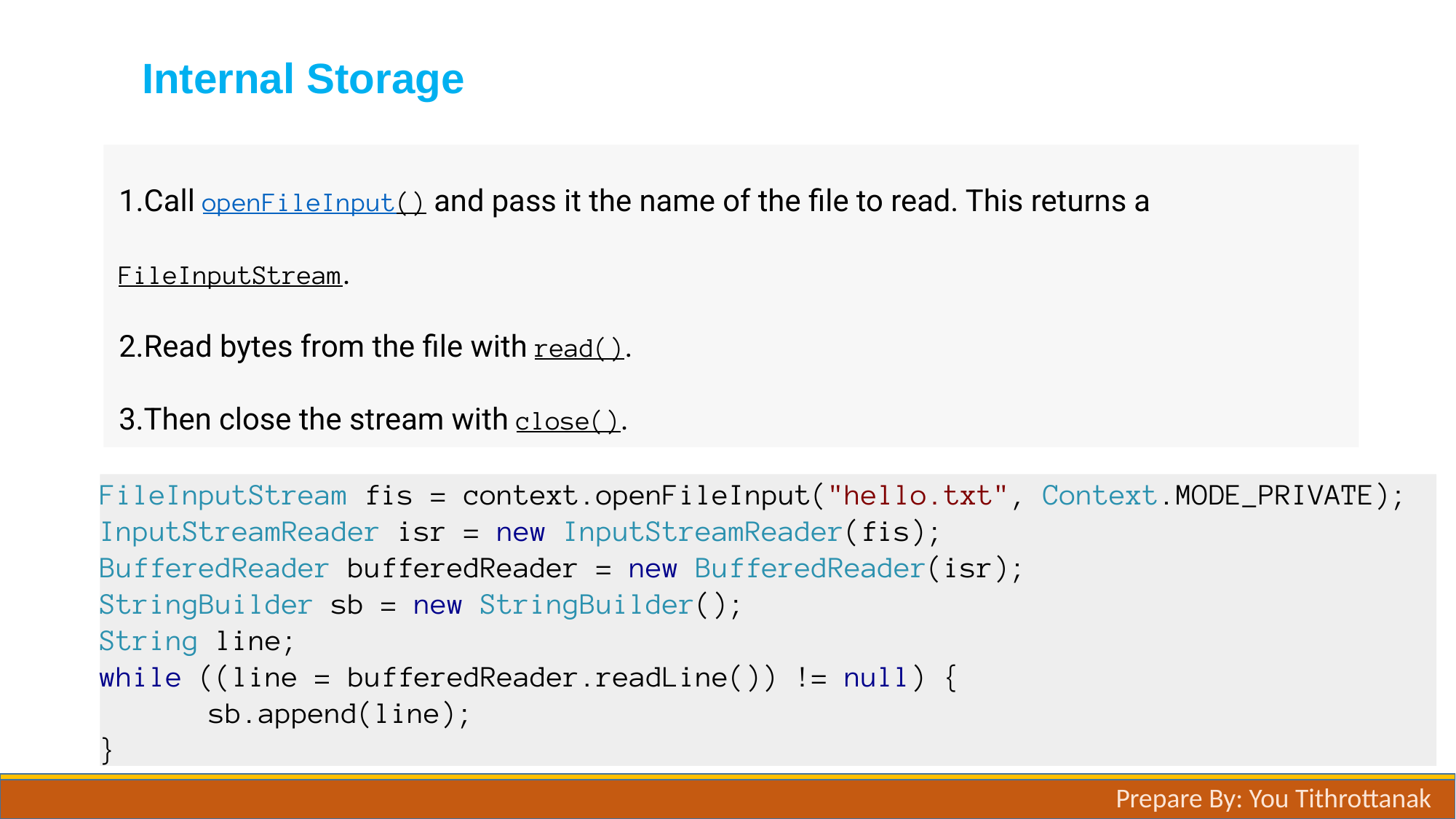

# Internal Storage

Call openFileInput() and pass it the name of the file to read. This returns a FileInputStream.
Read bytes from the file with read().
Then close the stream with close().
FileInputStream fis = context.openFileInput("hello.txt", Context.MODE_PRIVATE);
InputStreamReader isr = new InputStreamReader(fis);
BufferedReader bufferedReader = new BufferedReader(isr);
StringBuilder sb = new StringBuilder();
String line;
while ((line = bufferedReader.readLine()) != null) {
	sb.append(line);
}
Prepare By: You Tithrottanak